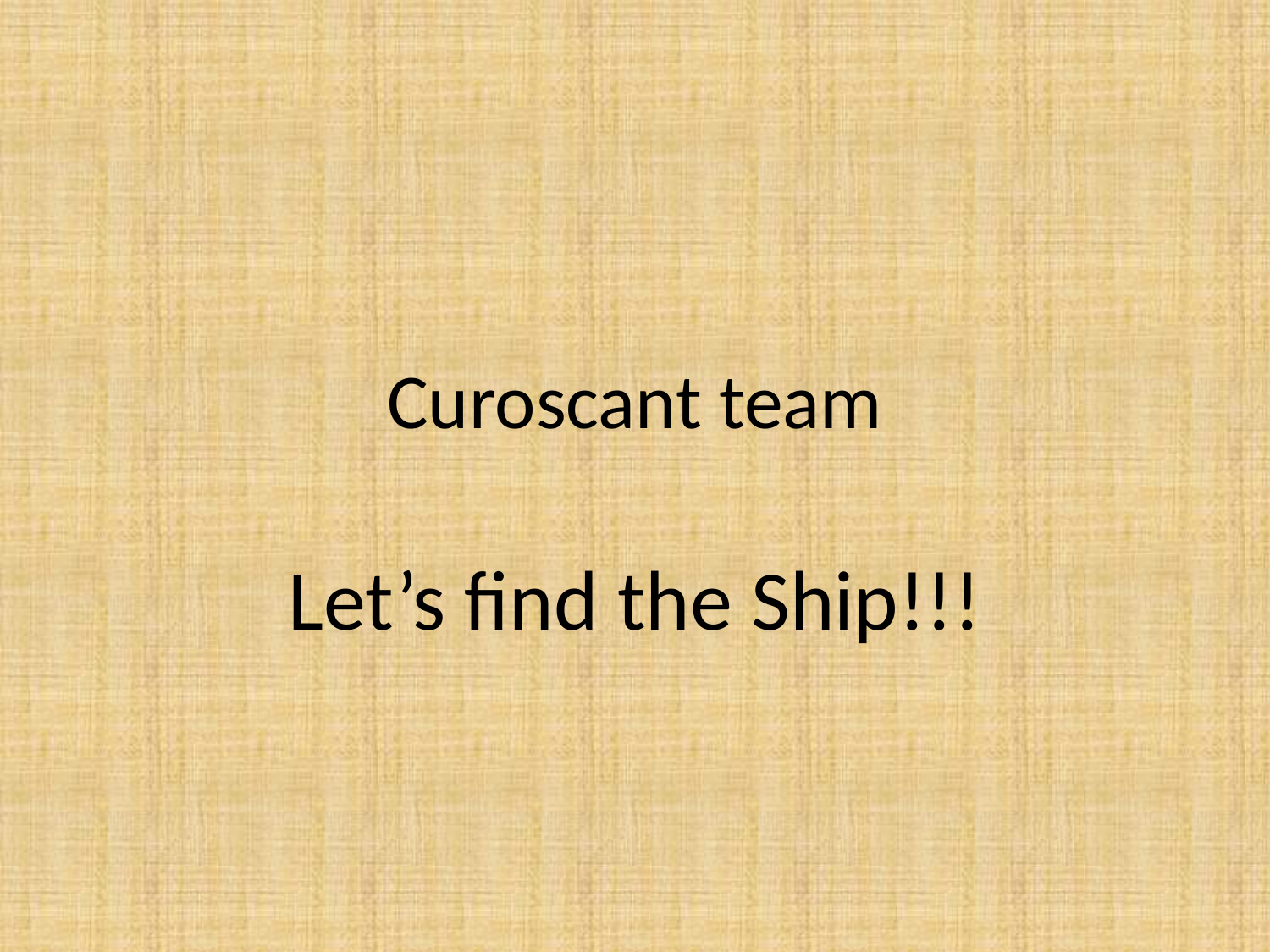

# Curoscant team
Let’s find the Ship!!!